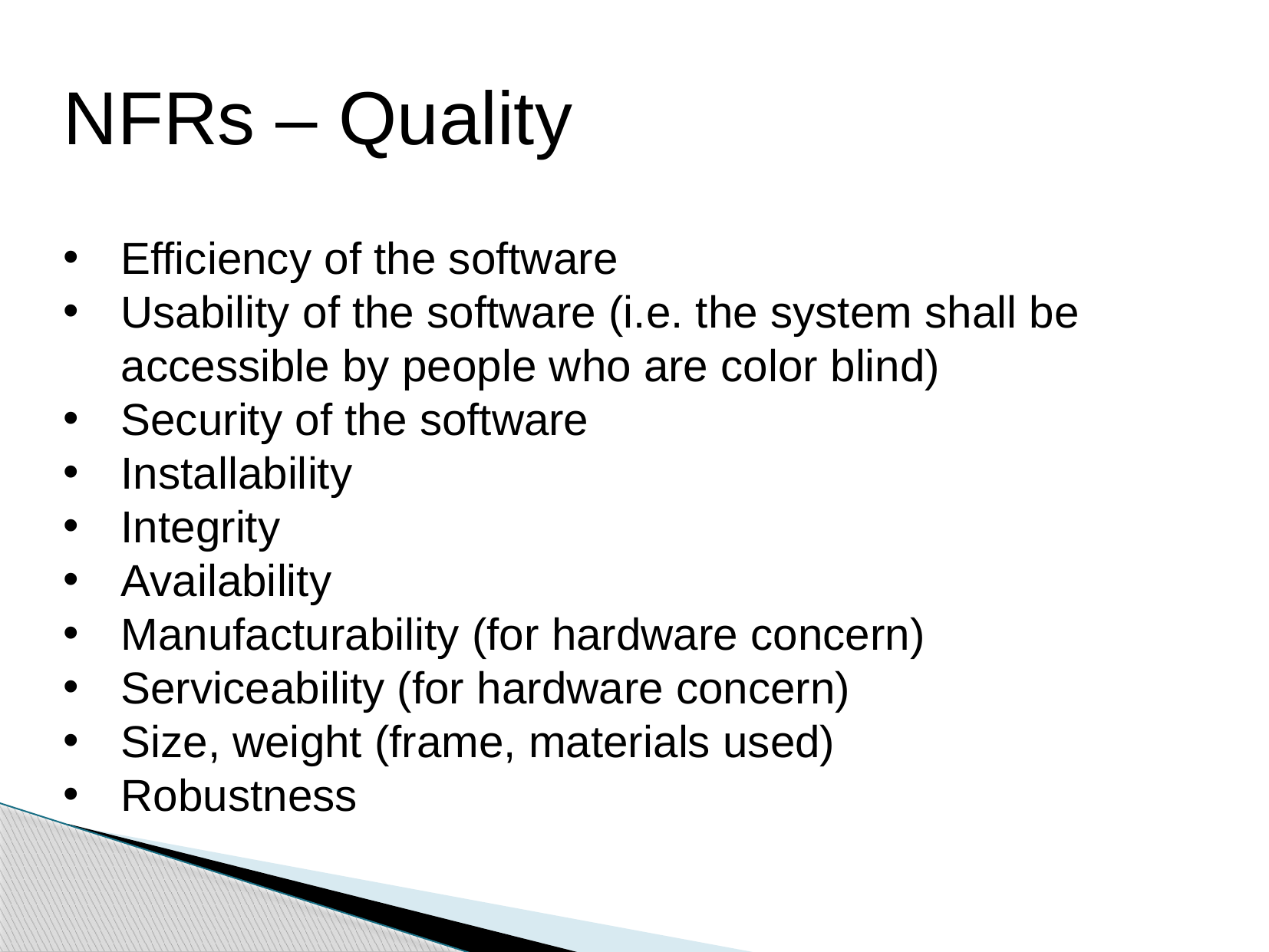

NFRs – Quality
Efficiency of the software
Usability of the software (i.e. the system shall be accessible by people who are color blind)
Security of the software
Installability
Integrity
Availability
Manufacturability (for hardware concern)
Serviceability (for hardware concern)
Size, weight (frame, materials used)
Robustness